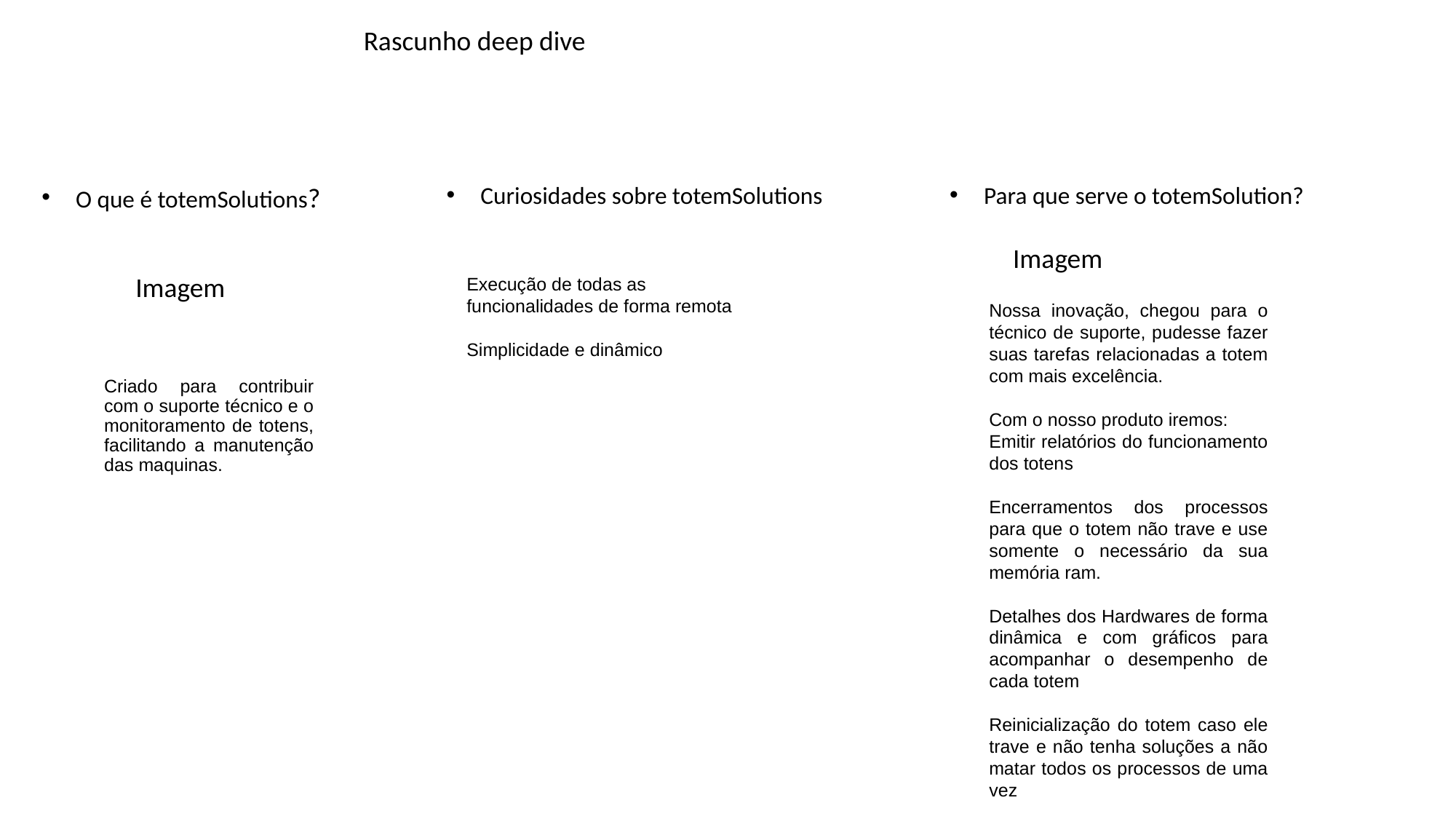

Rascunho deep dive
O que é totemSolutions?
Curiosidades sobre totemSolutions
Para que serve o totemSolution?
#
Imagem
Imagem
Execução de todas as funcionalidades de forma remota

Simplicidade e dinâmico

Nossa inovação, chegou para o técnico de suporte, pudesse fazer suas tarefas relacionadas a totem com mais excelência.

Com o nosso produto iremos:
Emitir relatórios do funcionamento dos totens

Encerramentos dos processos para que o totem não trave e use somente o necessário da sua memória ram.

Detalhes dos Hardwares de forma dinâmica e com gráficos para acompanhar o desempenho de cada totem

Reinicialização do totem caso ele trave e não tenha soluções a não matar todos os processos de uma vez

Criado para contribuir com o suporte técnico e o monitoramento de totens, facilitando a manutenção das maquinas.